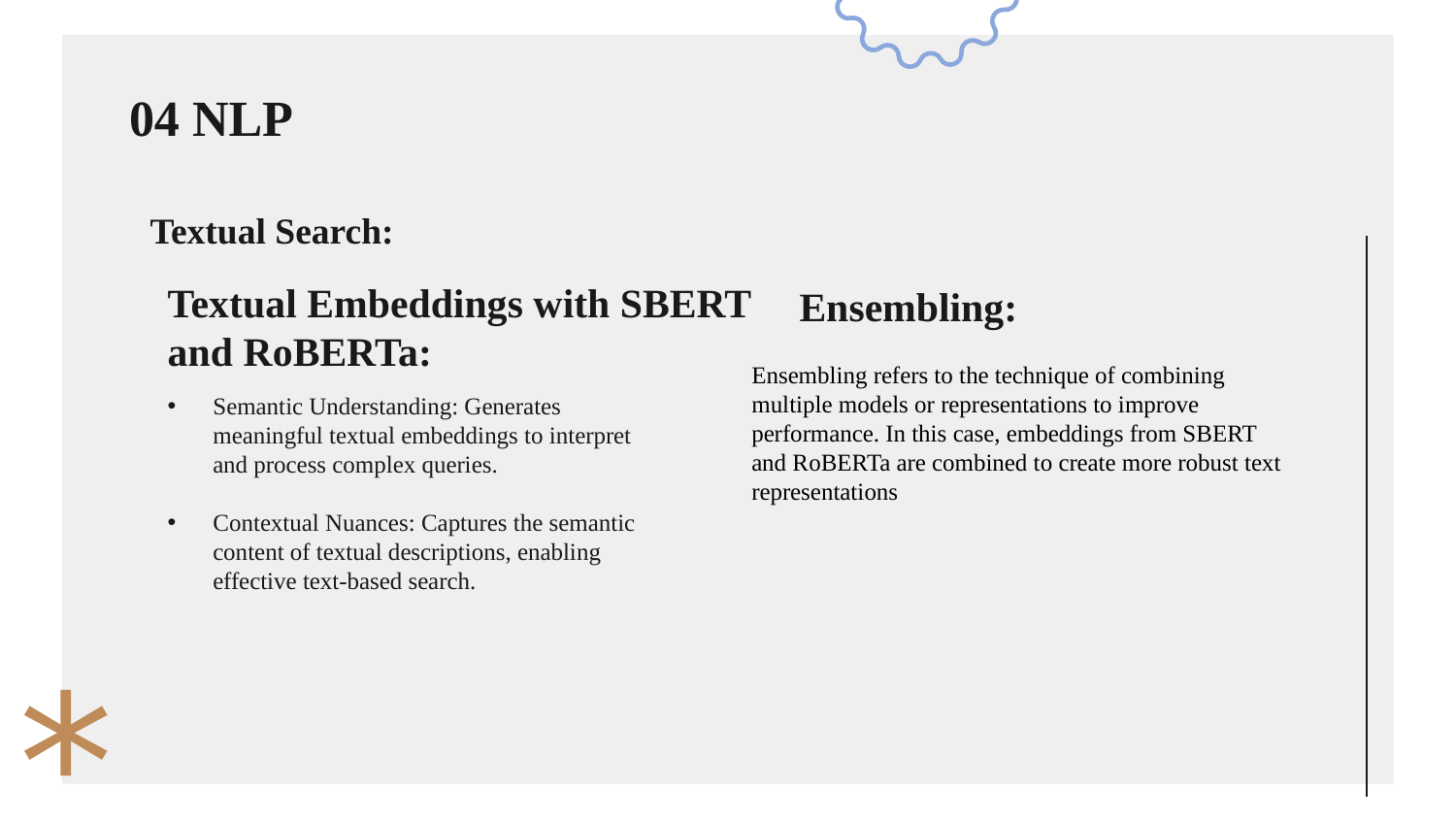

# 04 NLP
Textual Search:
Ensembling:
Textual Embeddings with SBERT and RoBERTa:
	Ensembling refers to the technique of combining multiple models or representations to improve performance. In this case, embeddings from SBERT and RoBERTa are combined to create more robust text representations
Semantic Understanding: Generates meaningful textual embeddings to interpret and process complex queries.

Contextual Nuances: Captures the semantic content of textual descriptions, enabling effective text-based search.